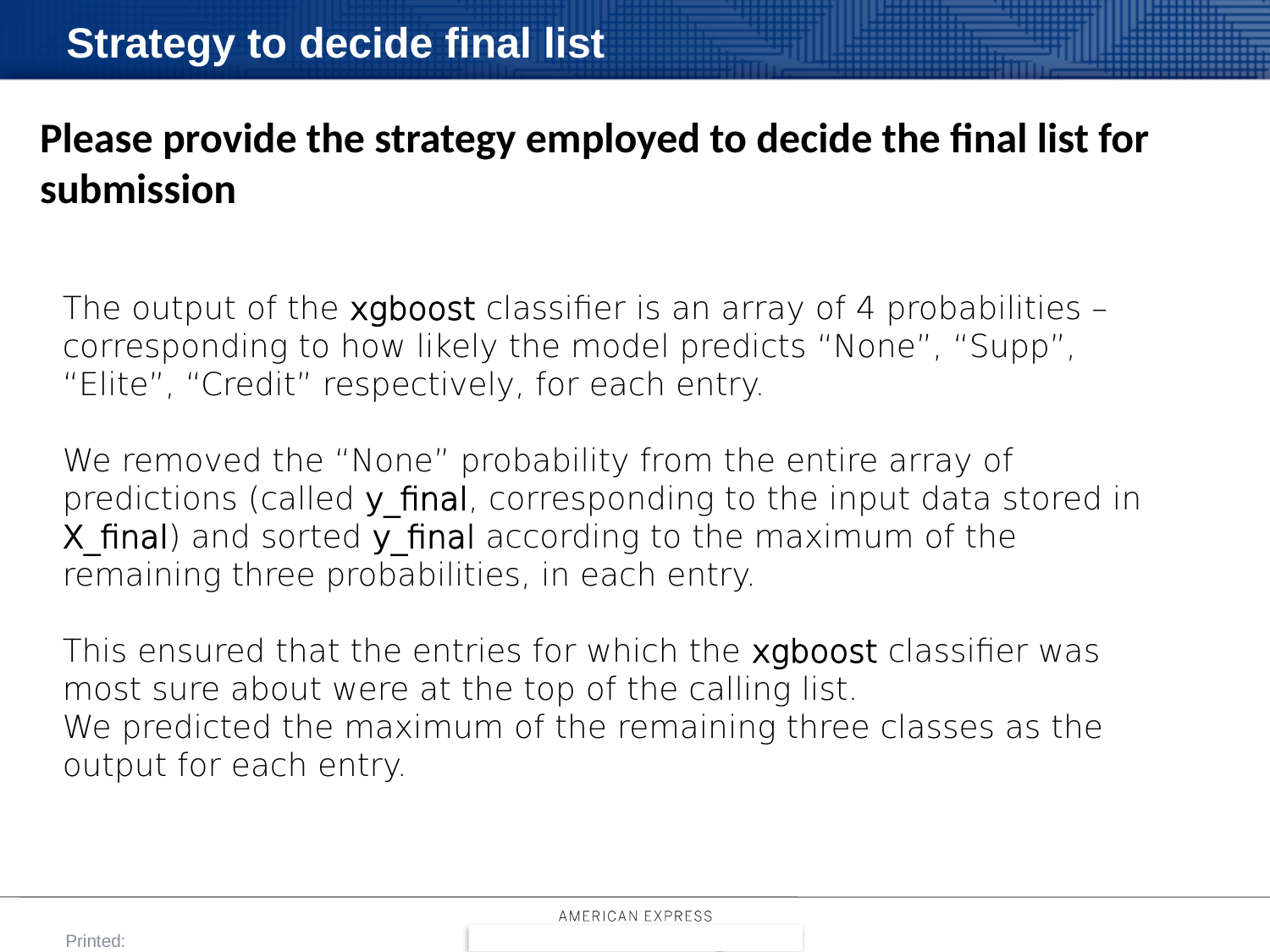

Strategy to decide final list
Please provide the strategy employed to decide the final list for submission

The output of the xgboost classifier is an array of 4 probabilities – corresponding to how likely the model predicts “None”, “Supp”, “Elite”, “Credit” respectively, for each entry.

We removed the “None” probability from the entire array of predictions (called y_final, corresponding to the input data stored in X_final) and sorted y_final according to the maximum of the remaining three probabilities, in each entry.

This ensured that the entries for which the xgboost classifier was most sure about were at the top of the calling list.
We predicted the maximum of the remaining three classes as the output for each entry.